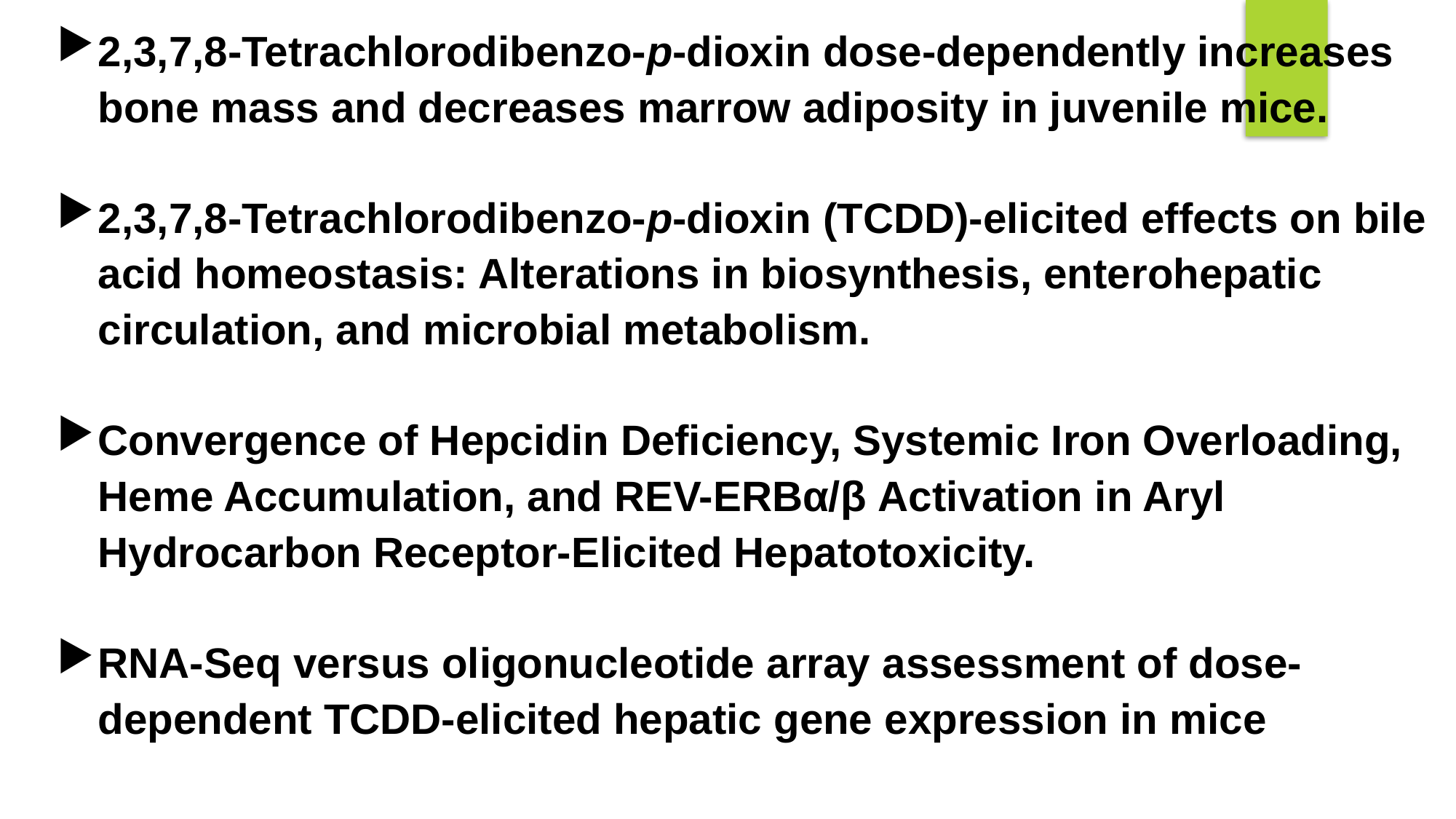

2,3,7,8-Tetrachlorodibenzo-p-dioxin dose-dependently increases bone mass and decreases marrow adiposity in juvenile mice.
2,3,7,8-Tetrachlorodibenzo-p-dioxin (TCDD)-elicited effects on bile acid homeostasis: Alterations in biosynthesis, enterohepatic circulation, and microbial metabolism.
Convergence of Hepcidin Deficiency, Systemic Iron Overloading, Heme Accumulation, and REV-ERBα/β Activation in Aryl Hydrocarbon Receptor-Elicited Hepatotoxicity.
RNA-Seq versus oligonucleotide array assessment of dose-dependent TCDD-elicited hepatic gene expression in mice